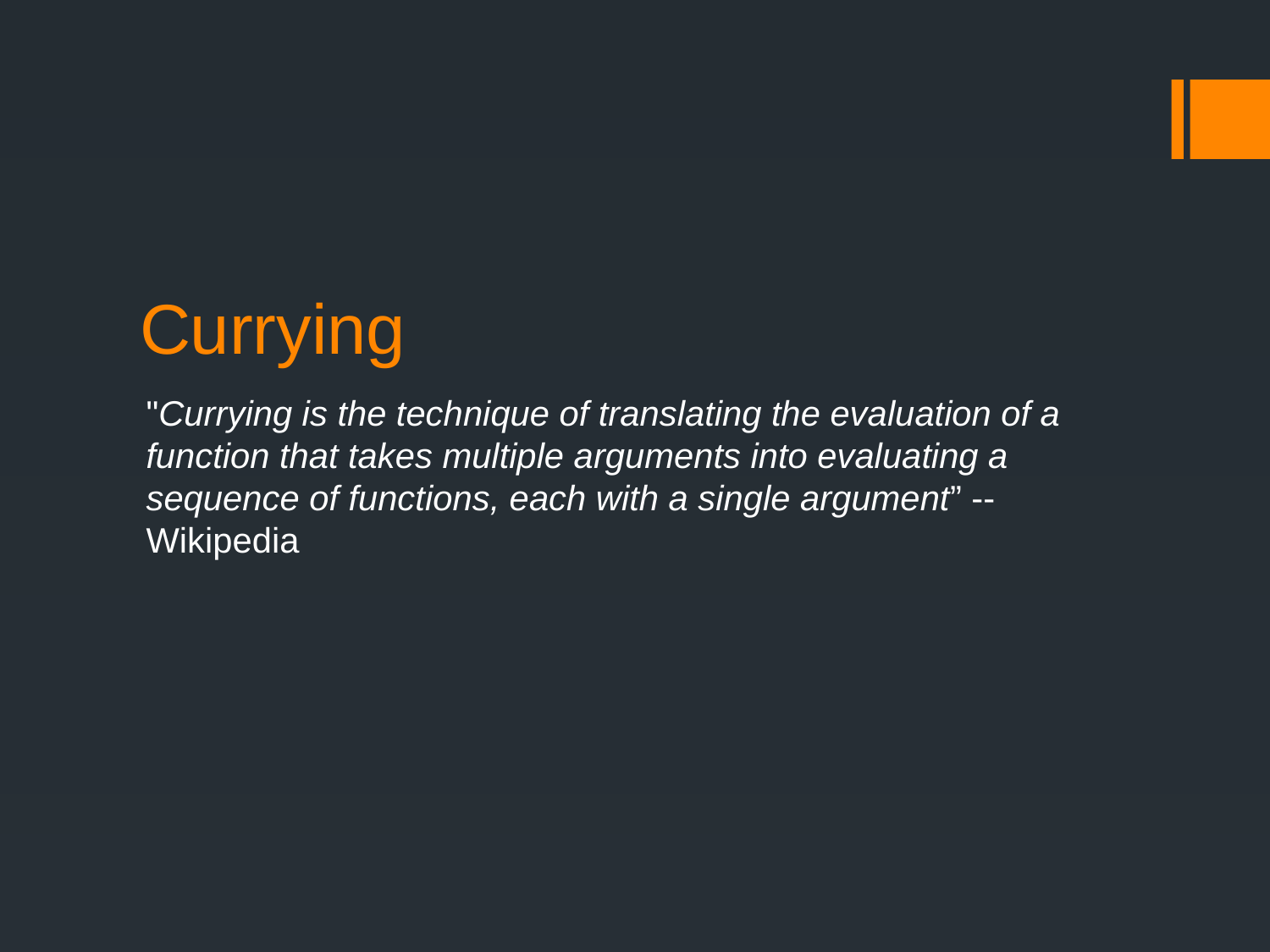

# Currying
"Currying is the technique of translating the evaluation of a function that takes multiple arguments into evaluating a sequence of functions, each with a single argument” -- Wikipedia